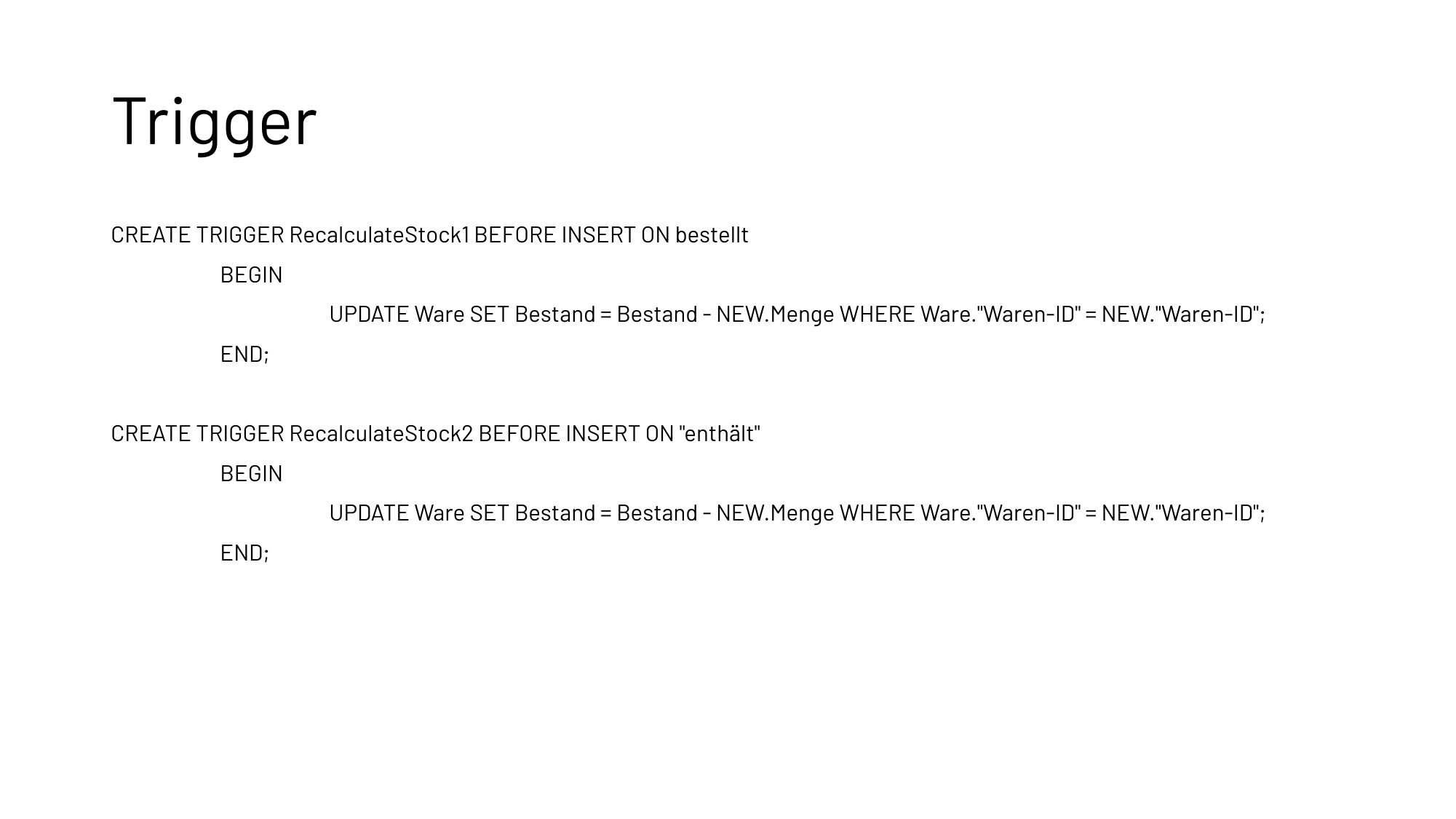

# Trigger
CREATE TRIGGER RecalculateStock1 BEFORE INSERT ON bestellt
	BEGIN
		UPDATE Ware SET Bestand = Bestand - NEW.Menge WHERE Ware."Waren-ID" = NEW."Waren-ID";
	END;

CREATE TRIGGER RecalculateStock2 BEFORE INSERT ON "enthält"
	BEGIN
		UPDATE Ware SET Bestand = Bestand - NEW.Menge WHERE Ware."Waren-ID" = NEW."Waren-ID";
	END;